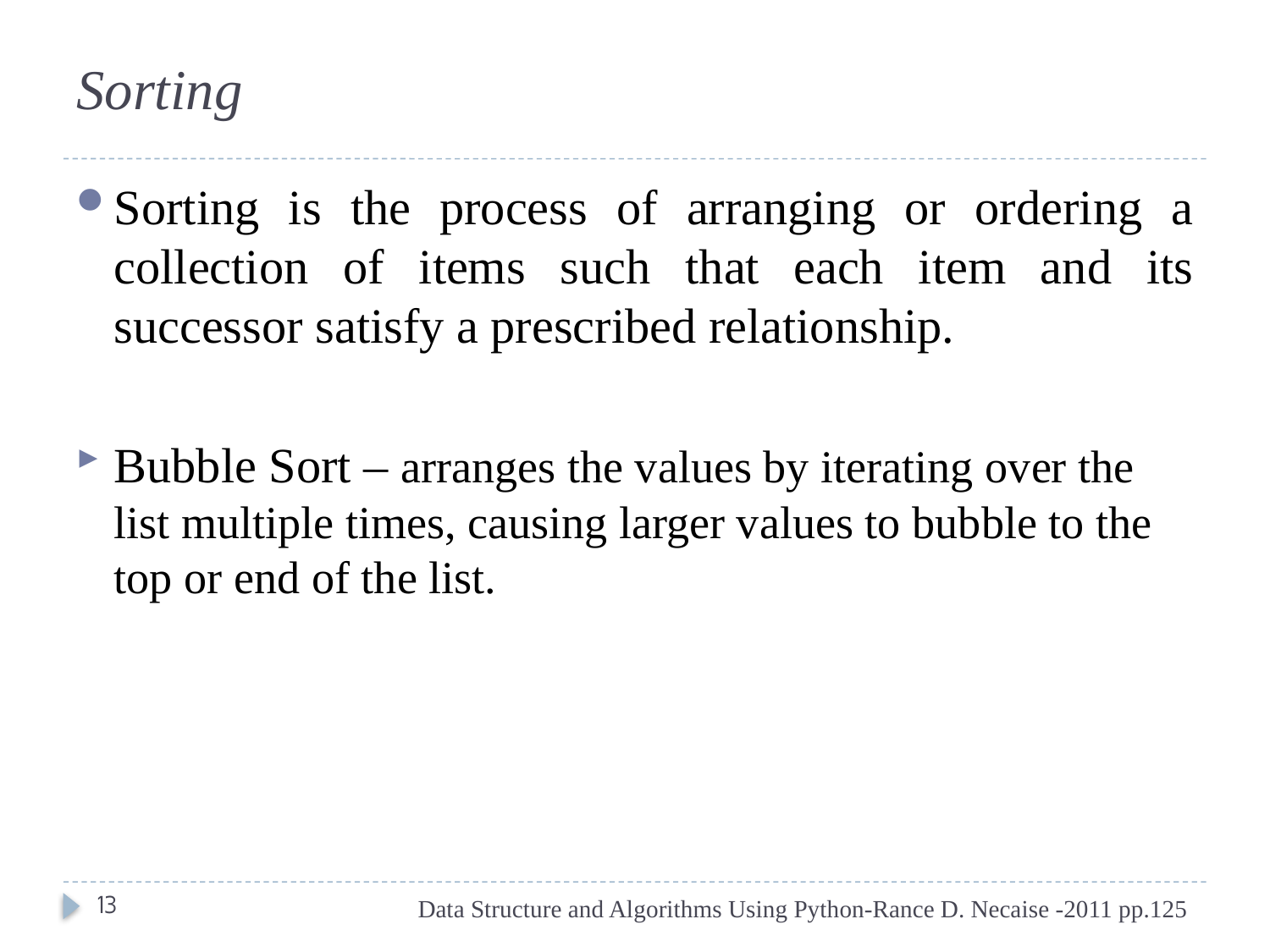

#
Sorting
Sorting is the process of arranging or ordering a collection of items such that each item and its successor satisfy a prescribed relationship.

Bubble Sort – arranges the values by iterating over the list multiple times, causing larger values to bubble to the top or end of the list.

13
Data Structure and Algorithms Using Python-Rance D. Necaise -2011 pp.125